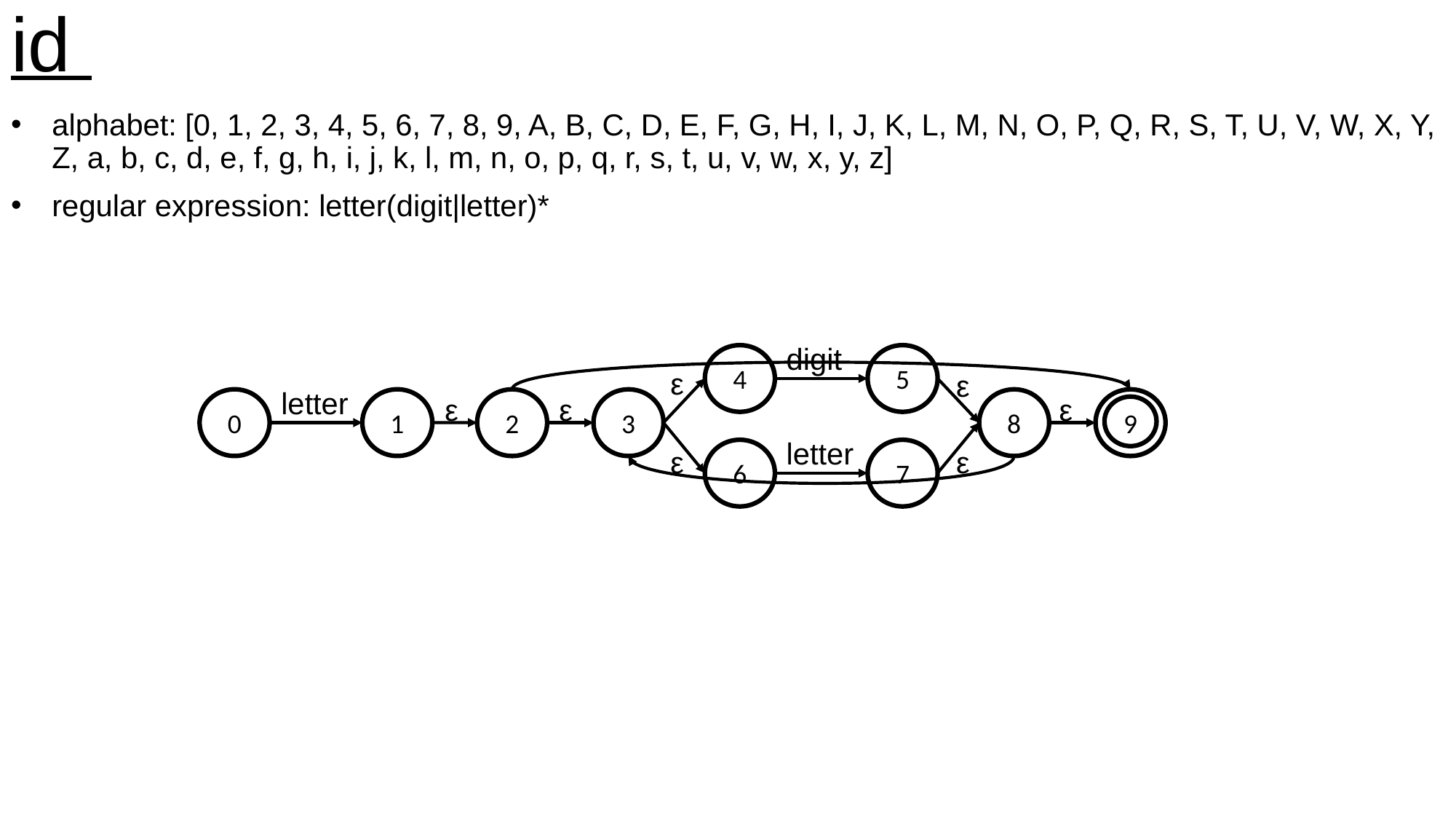

# id
alphabet: [0, 1, 2, 3, 4, 5, 6, 7, 8, 9, A, B, C, D, E, F, G, H, I, J, K, L, M, N, O, P, Q, R, S, T, U, V, W, X, Y, Z, a, b, c, d, e, f, g, h, i, j, k, l, m, n, o, p, q, r, s, t, u, v, w, x, y, z]
regular expression: letter(digit|letter)*

digit
4
5
ε
ε
letter
ε
ε
ε
0
1
2
3
8
9

letter
6
7
ε
ε